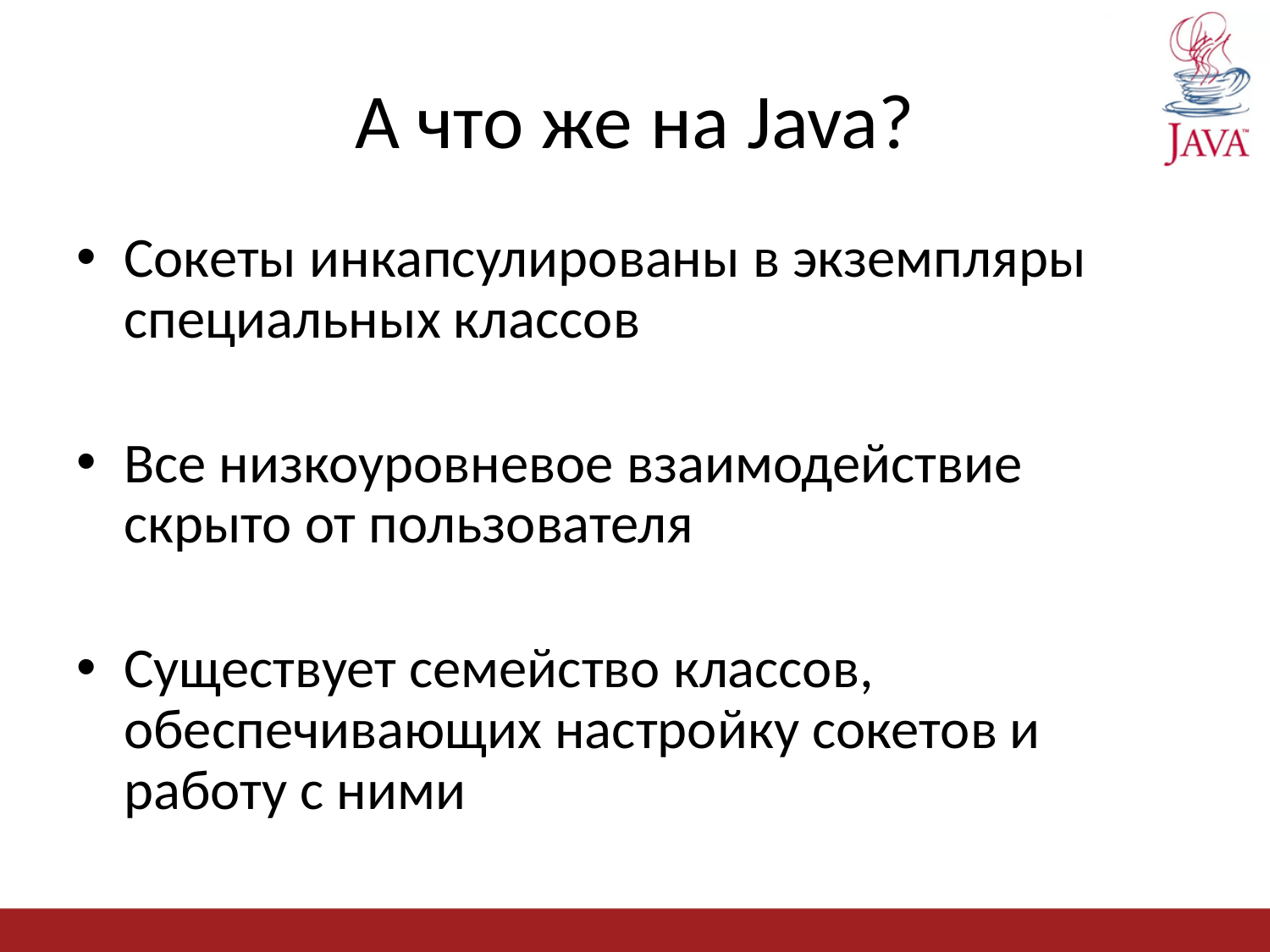

# А что же на Java?
Сокеты инкапсулированы в экземпляры специальных классов

Все низкоуровневое взаимодействие скрыто от пользователя

Существует семейство классов, обеспечивающих настройку сокетов и работу с ними